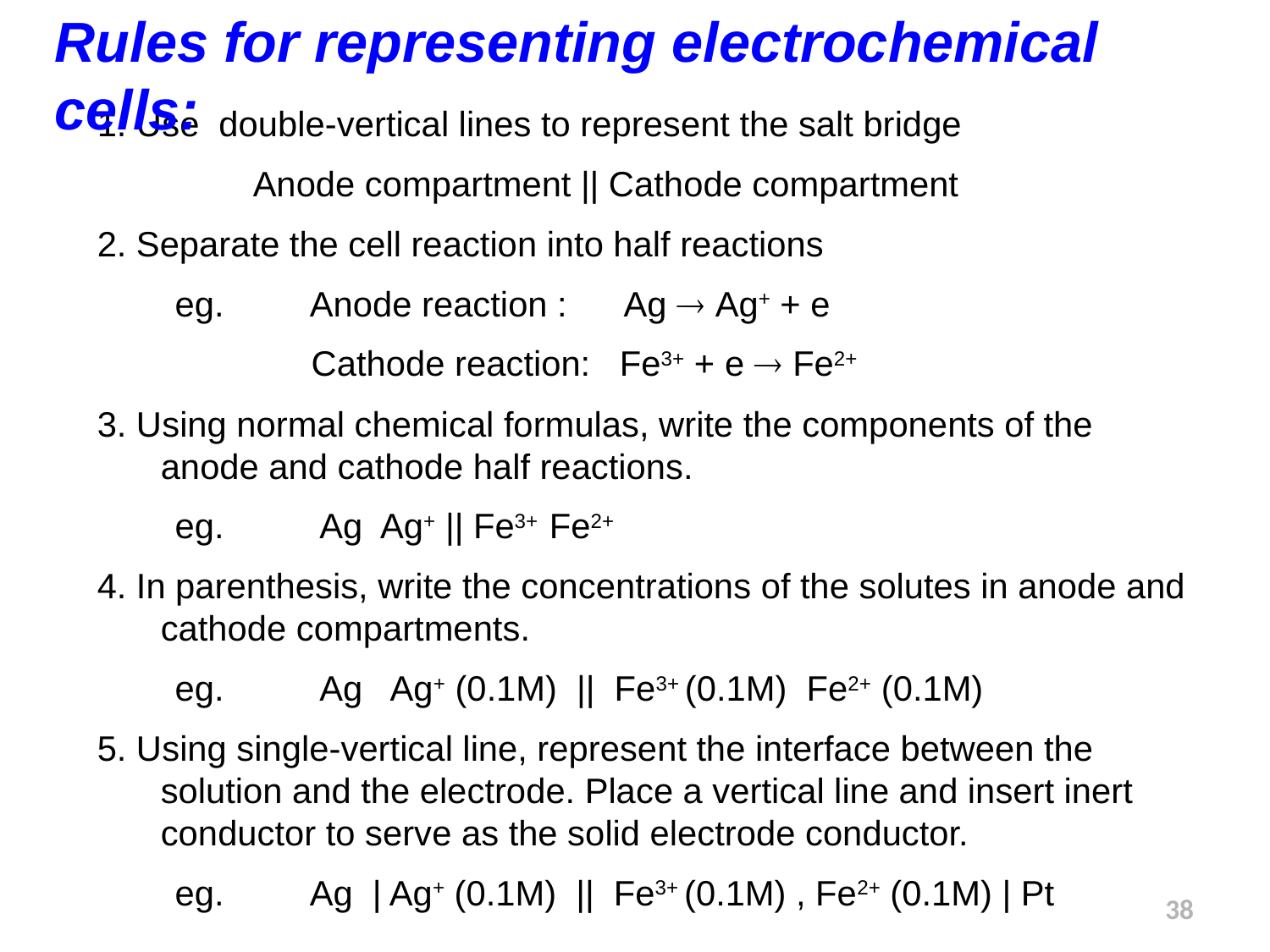

Rules for representing electrochemical cells:
1. Use  double-vertical lines to represent the salt bridge
                Anode compartment || Cathode compartment
2. Separate the cell reaction into half reactions
        eg.         Anode reaction :      Ag → Ag+ + e
                      Cathode reaction:   Fe3+ + e → Fe2+
3. Using normal chemical formulas, write the components of the anode and cathode half reactions.
        eg.          Ag  Ag+ || Fe3+  Fe2+
4. In parenthesis, write the concentrations of the solutes in anode and cathode compartments.
        eg.          Ag   Ag+ (0.1M)  ||  Fe3+ (0.1M)  Fe2+ (0.1M)
5. Using single-vertical line, represent the interface between the solution and the electrode. Place a vertical line and insert inert conductor to serve as the solid electrode conductor.
        eg.         Ag  | Ag+ (0.1M)  ||  Fe3+ (0.1M) , Fe2+ (0.1M) | Pt
38